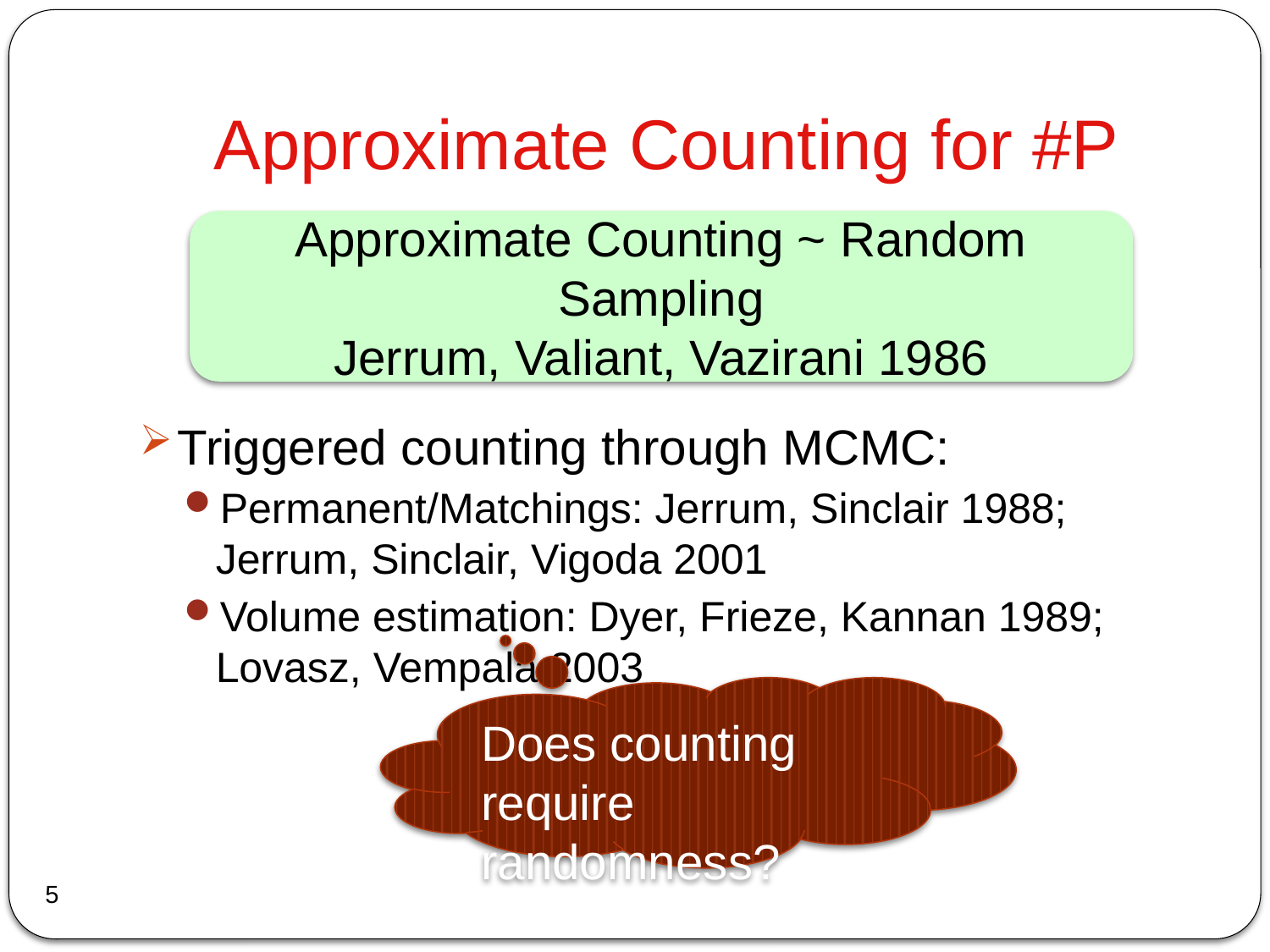

# Approximate Counting for #P

Triggered counting through MCMC:
Permanent/Matchings: Jerrum, Sinclair 1988; Jerrum, Sinclair, Vigoda 2001
Volume estimation: Dyer, Frieze, Kannan 1989; Lovasz, Vempala 2003
Approximate Counting ~ Random Sampling
Jerrum, Valiant, Vazirani 1986
Does counting require randomness?
5